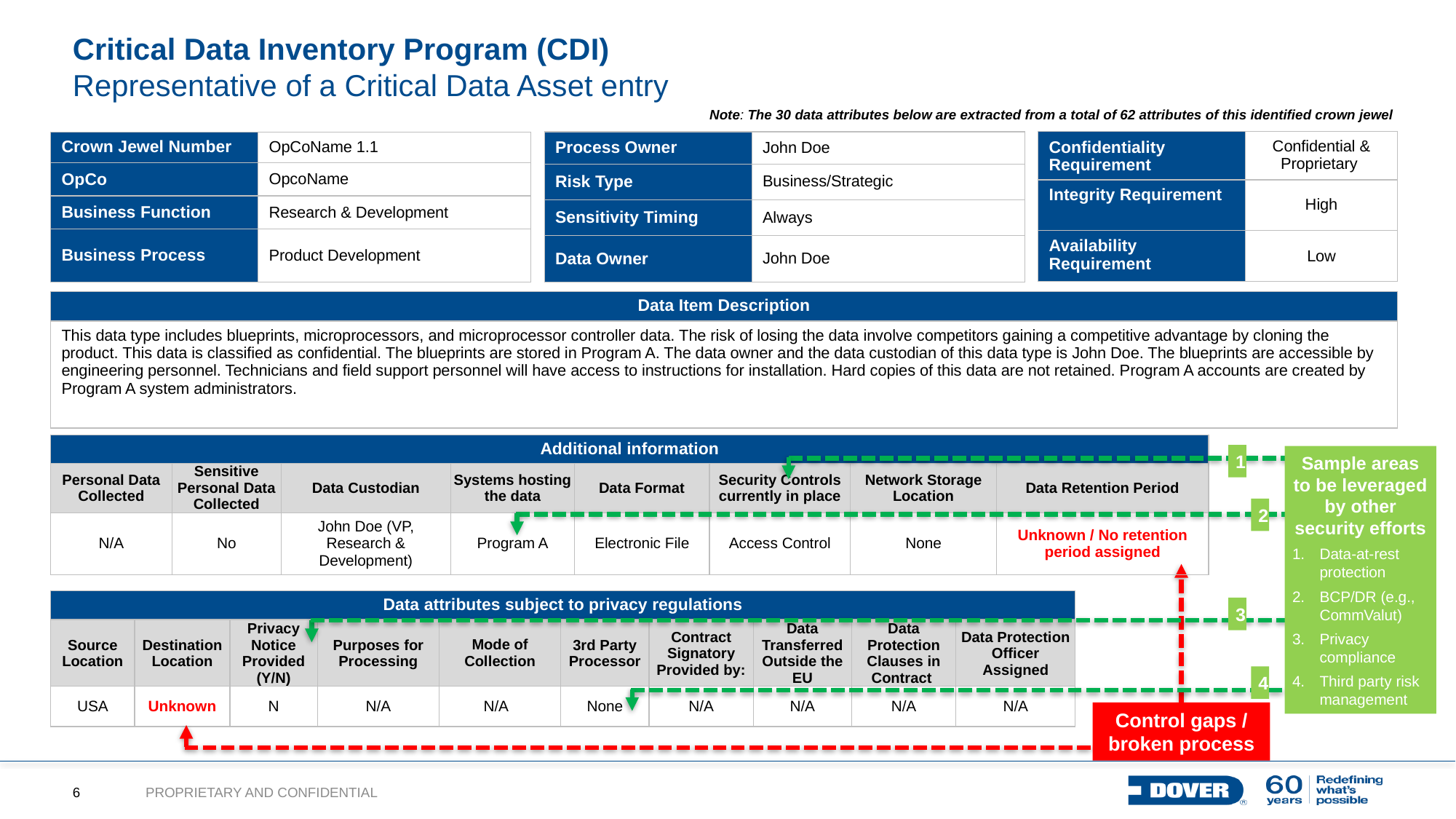

# Critical Data Inventory Program (CDI) Representative of a Critical Data Asset entry
Note: The 30 data attributes below are extracted from a total of 62 attributes of this identified crown jewel
| Confidentiality Requirement | Confidential & Proprietary |
| --- | --- |
| Integrity Requirement | High |
| Availability Requirement | Low |
| Process Owner | John Doe |
| --- | --- |
| Risk Type | Business/Strategic |
| Sensitivity Timing | Always |
| Data Owner | John Doe |
| Crown Jewel Number | OpCoName 1.1 |
| --- | --- |
| OpCo | OpcoName |
| Business Function | Research & Development |
| Business Process | Product Development |
| Data Item Description |
| --- |
| This data type includes blueprints, microprocessors, and microprocessor controller data. The risk of losing the data involve competitors gaining a competitive advantage by cloning the product. This data is classified as confidential. The blueprints are stored in Program A. The data owner and the data custodian of this data type is John Doe. The blueprints are accessible by engineering personnel. Technicians and field support personnel will have access to instructions for installation. Hard copies of this data are not retained. Program A accounts are created by Program A system administrators. |
| Additional information |  |  |  |  |  |  |  |
| --- | --- | --- | --- | --- | --- | --- | --- |
| Personal Data Collected | Sensitive Personal Data Collected | Data Custodian | Systems hosting the data | Data Format | Security Controls currently in place | Network Storage Location | Data Retention Period |
| N/A | No | John Doe (VP, Research & Development) | Program A | Electronic File | Access Control | None | Unknown / No retention period assigned |
1
Sample areas to be leveraged by other security efforts
Data-at-rest protection
BCP/DR (e.g., CommValut)
Privacy compliance
Third party risk management
2
| Data attributes subject to privacy regulations |  |  |  |  |  |  |  |  |  |
| --- | --- | --- | --- | --- | --- | --- | --- | --- | --- |
| Source Location | Destination Location | Privacy Notice Provided (Y/N) | Purposes for Processing | Mode of Collection | 3rd Party Processor | Contract Signatory Provided by: | Data Transferred Outside the EU | Data Protection Clauses in Contract | Data Protection Officer Assigned |
| USA | Unknown | N | N/A | N/A | None | N/A | N/A | N/A | N/A |
3
4
Control gaps / broken process